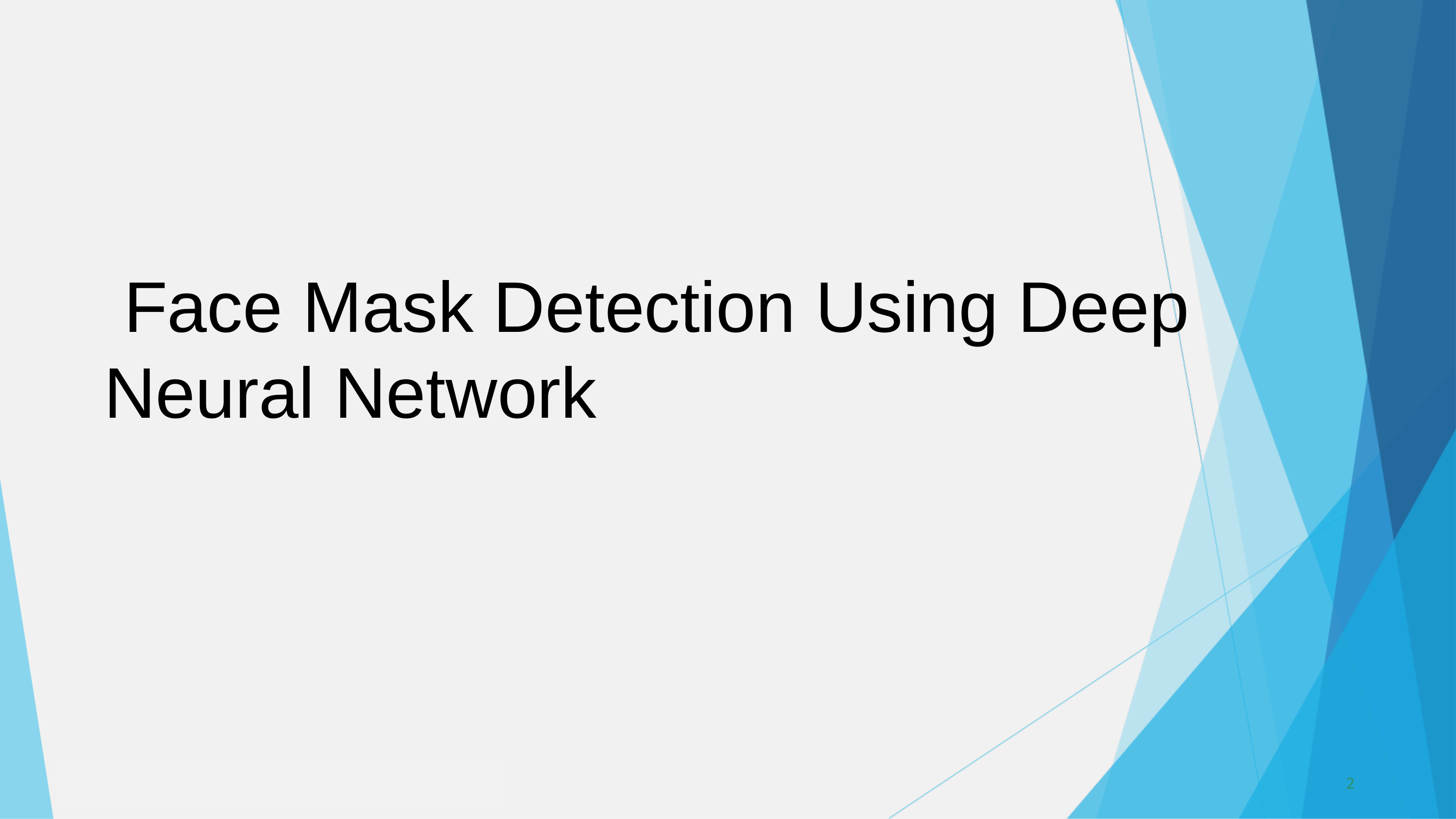

Face Mask Detection Using Deep Neural Network

2